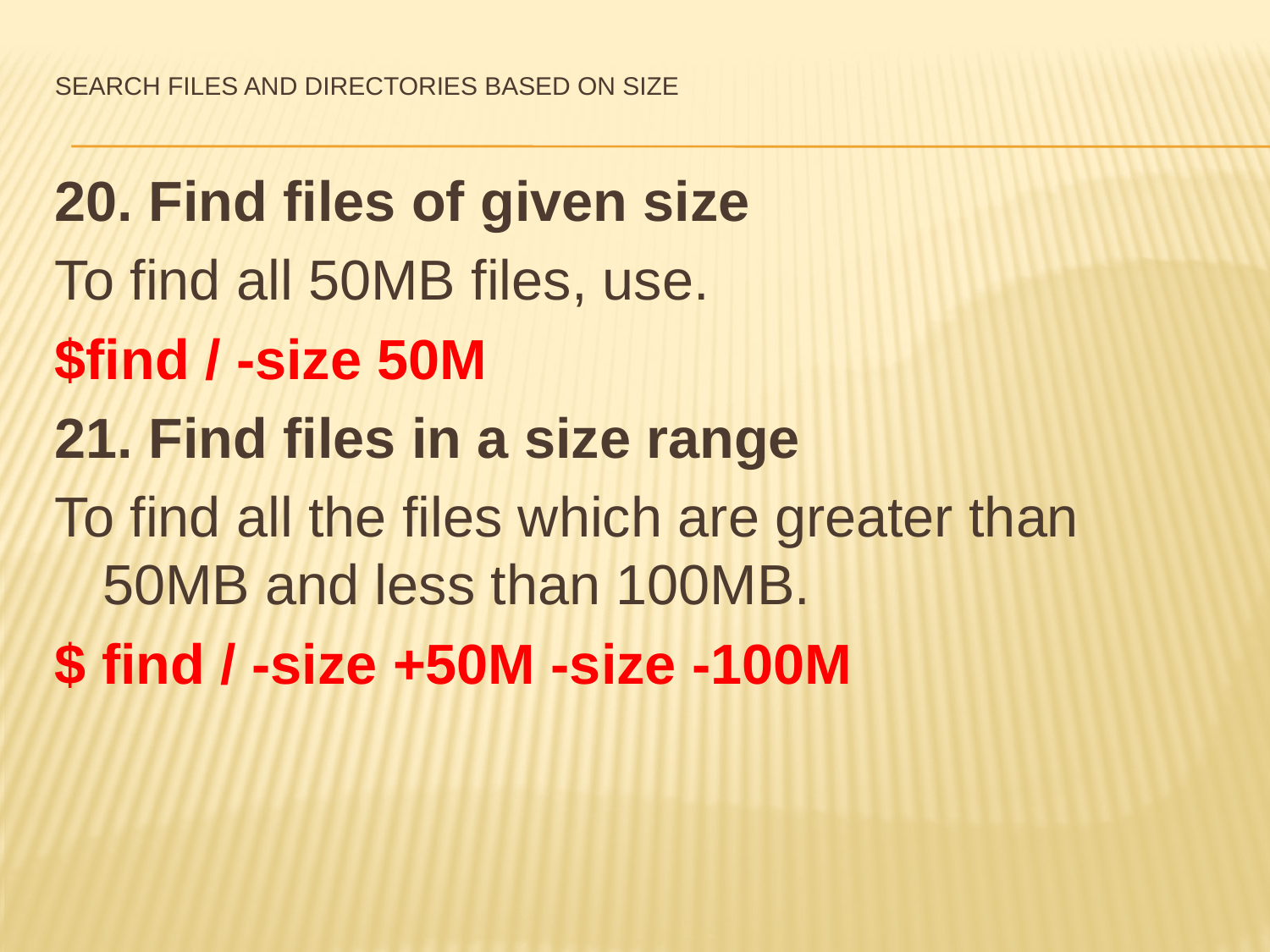

# Search files and directories based on size
20. Find files of given size
To find all 50MB files, use.
$find / -size 50M
21. Find files in a size range
To find all the files which are greater than 50MB and less than 100MB.
$ find / -size +50M -size -100M